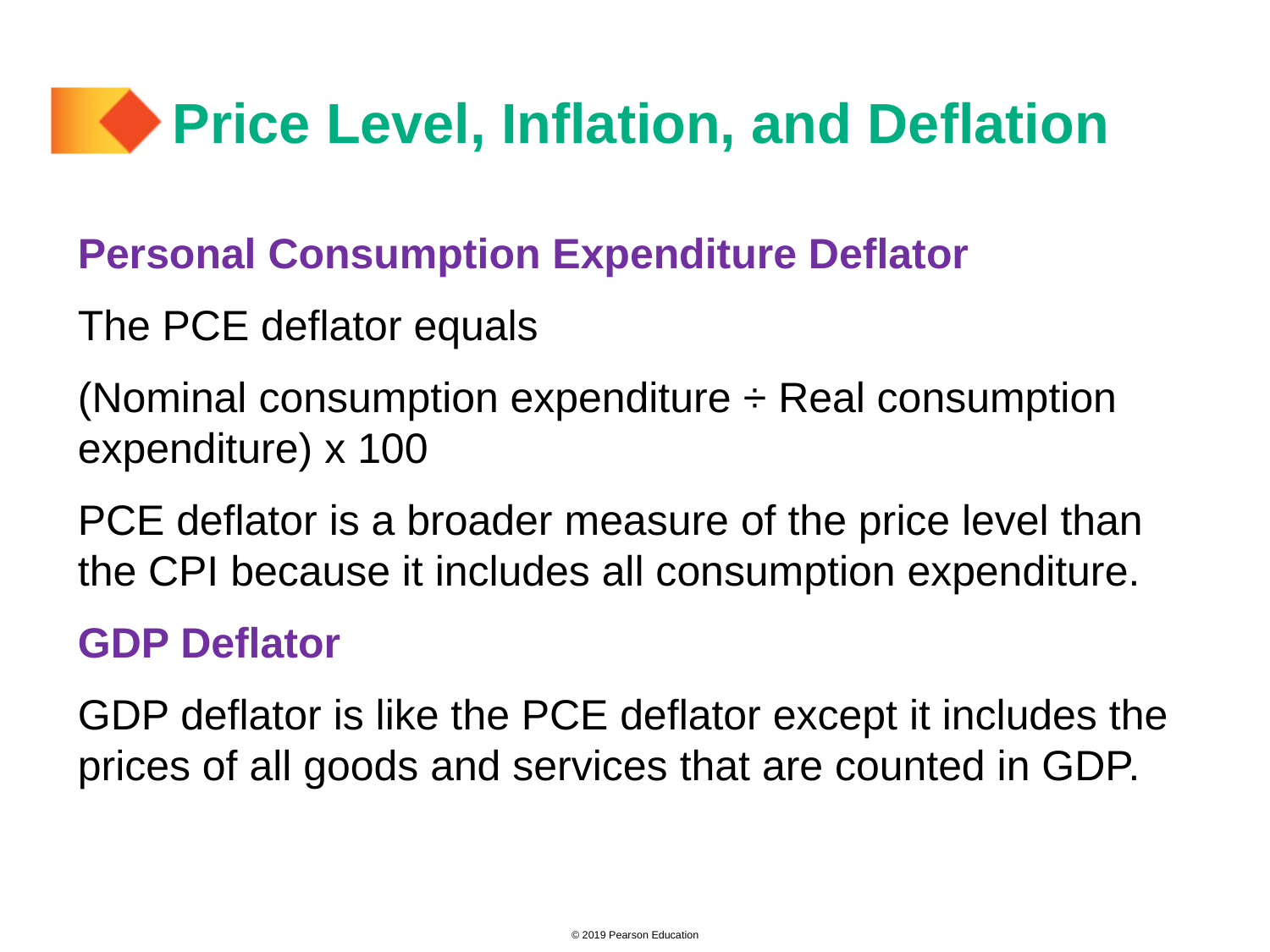

# Price Level, Inflation, and Deflation
Personal Consumption Expenditure Deflator
The PCE deflator equals
(Nominal consumption expenditure ÷ Real consumption expenditure) x 100
PCE deflator is a broader measure of the price level than the CPI because it includes all consumption expenditure.
GDP Deflator
GDP deflator is like the PCE deflator except it includes the prices of all goods and services that are counted in GDP.